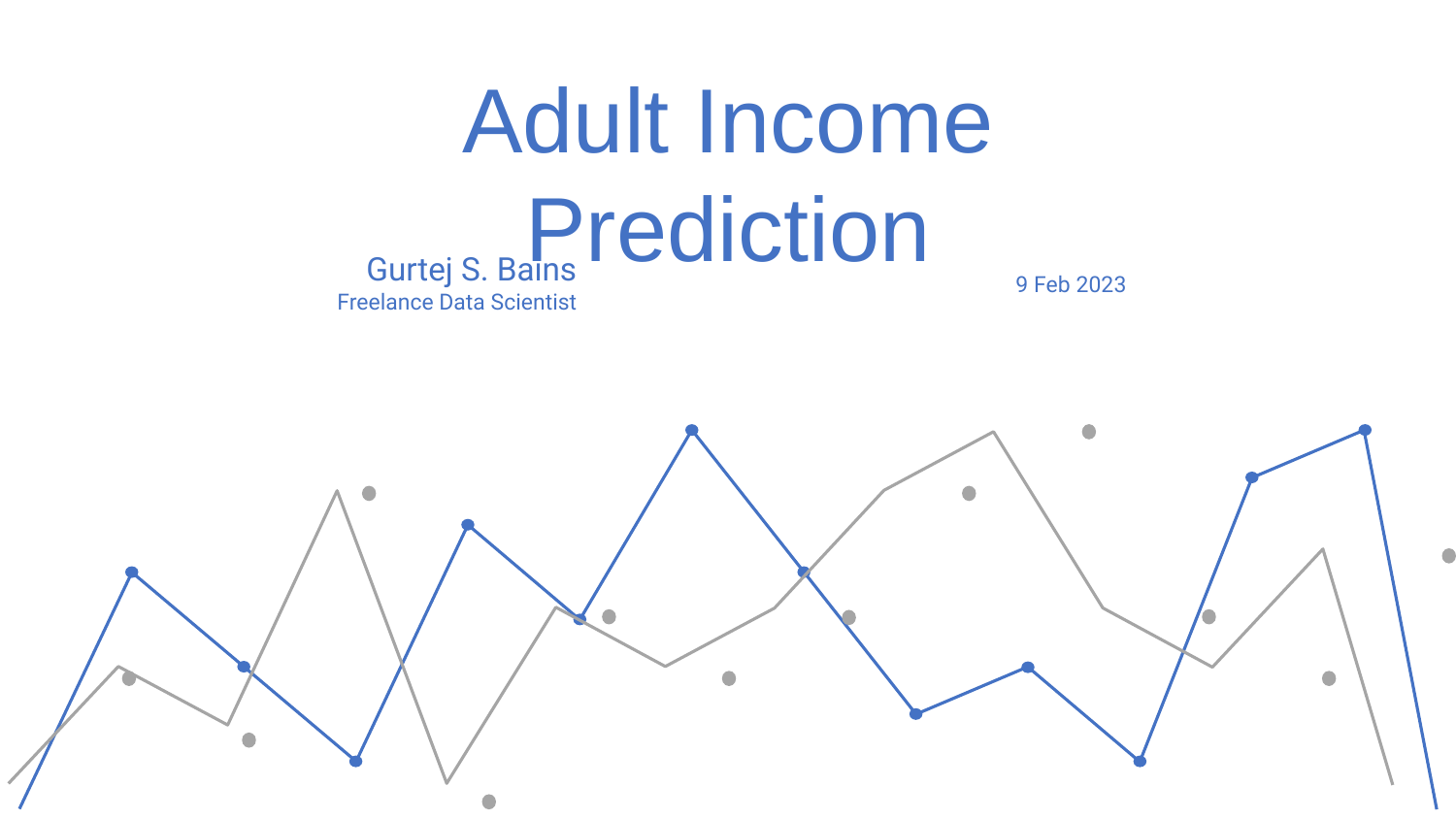

# Adult Income Prediction
Gurtej S. Bains
Freelance Data Scientist
9 Feb 2023